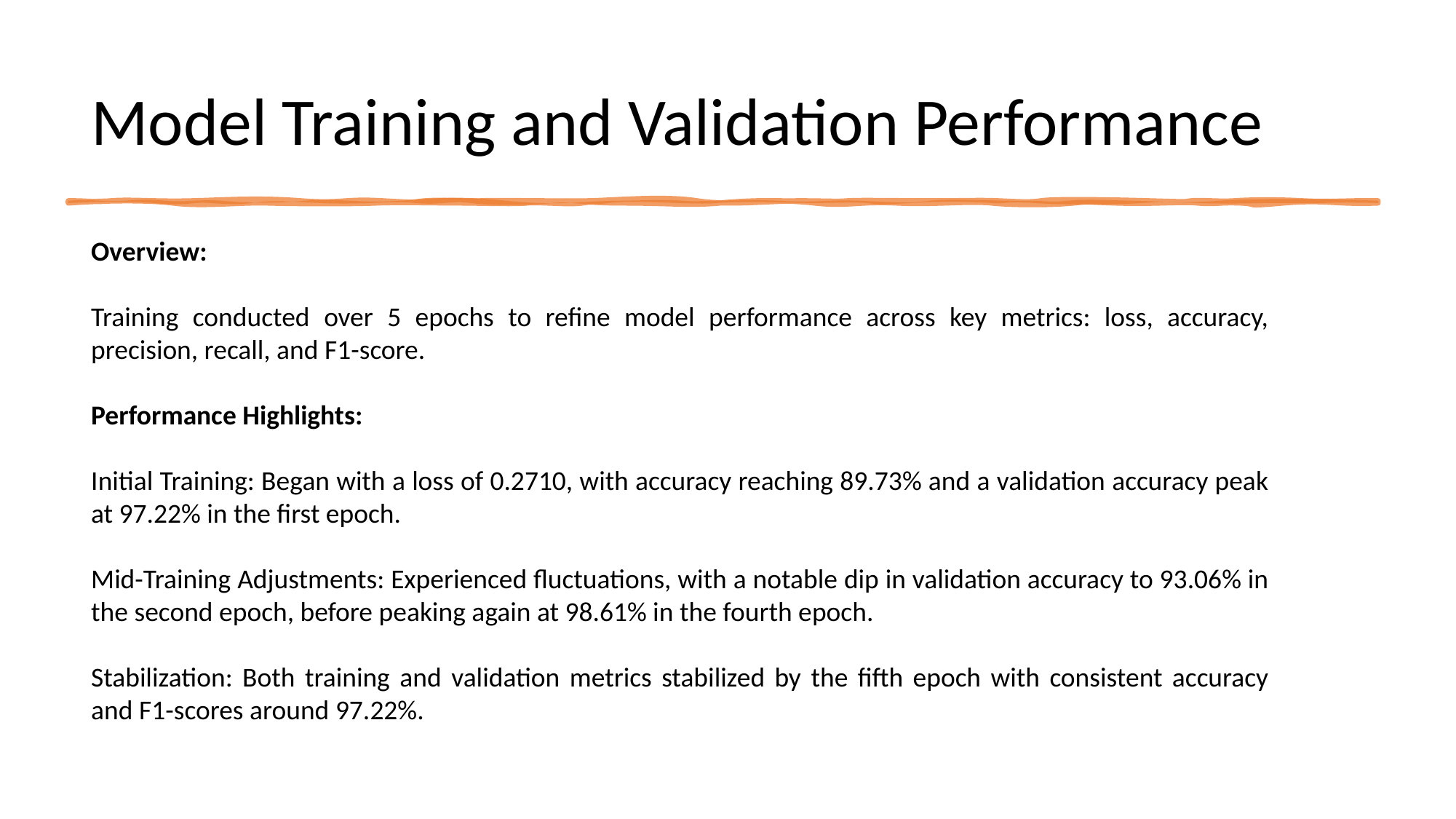

# Model Training and Validation Performance

Overview:

Training conducted over 5 epochs to refine model performance across key metrics: loss, accuracy, precision, recall, and F1-score.

Performance Highlights:

Initial Training: Began with a loss of 0.2710, with accuracy reaching 89.73% and a validation accuracy peak at 97.22% in the first epoch.

Mid-Training Adjustments: Experienced fluctuations, with a notable dip in validation accuracy to 93.06% in the second epoch, before peaking again at 98.61% in the fourth epoch.

Stabilization: Both training and validation metrics stabilized by the fifth epoch with consistent accuracy and F1-scores around 97.22%.